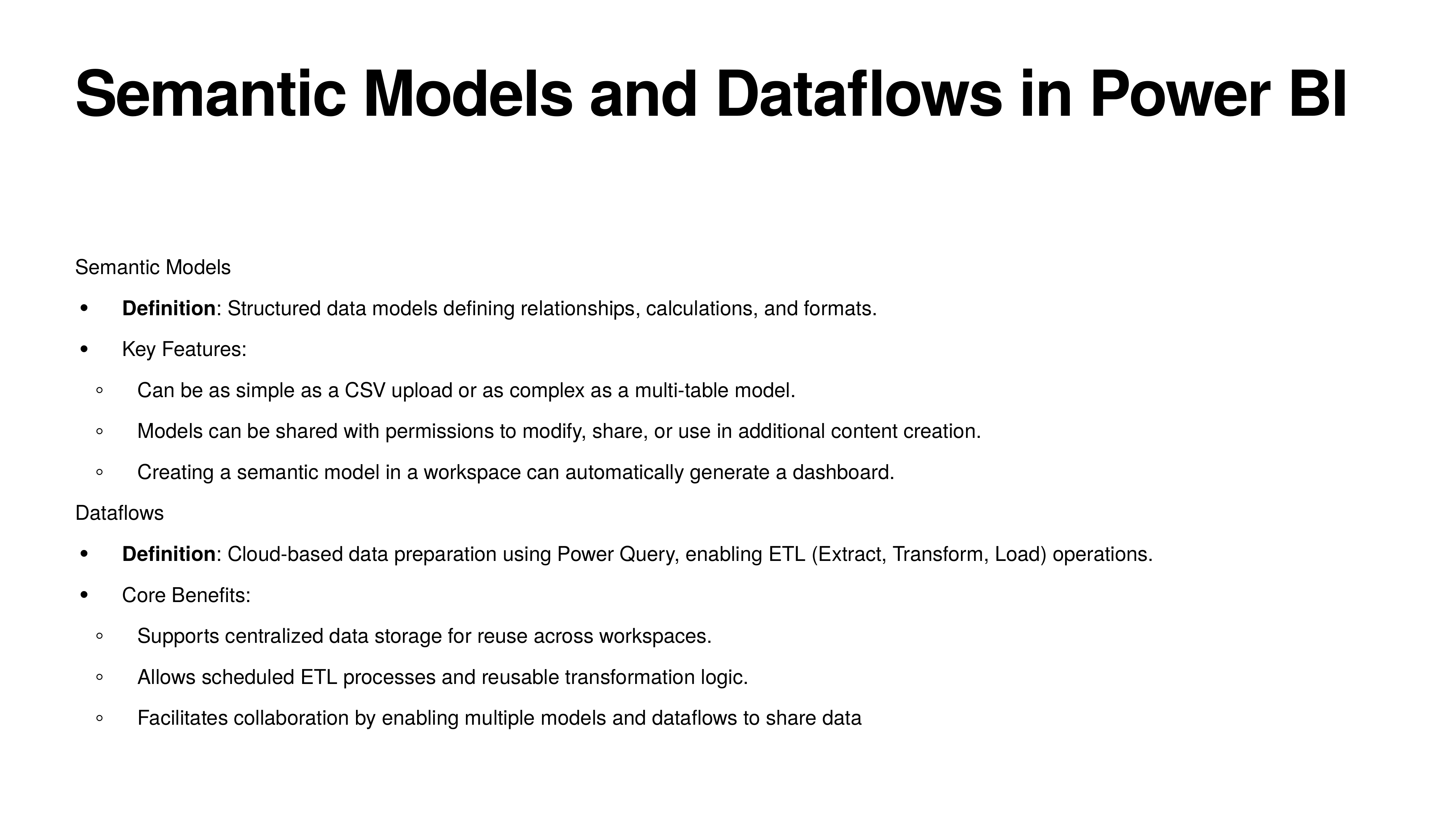

# Semantic Models and Dataflows in Power BI

Semantic Models
Definition: Structured data models defining relationships, calculations, and formats.
Key Features:
Can be as simple as a CSV upload or as complex as a multi-table model.
Models can be shared with permissions to modify, share, or use in additional content creation.
Creating a semantic model in a workspace can automatically generate a dashboard.
Dataflows
Definition: Cloud-based data preparation using Power Query, enabling ETL (Extract, Transform, Load) operations.
Core Benefits:
Supports centralized data storage for reuse across workspaces.
Allows scheduled ETL processes and reusable transformation logic.
Facilitates collaboration by enabling multiple models and dataflows to share data